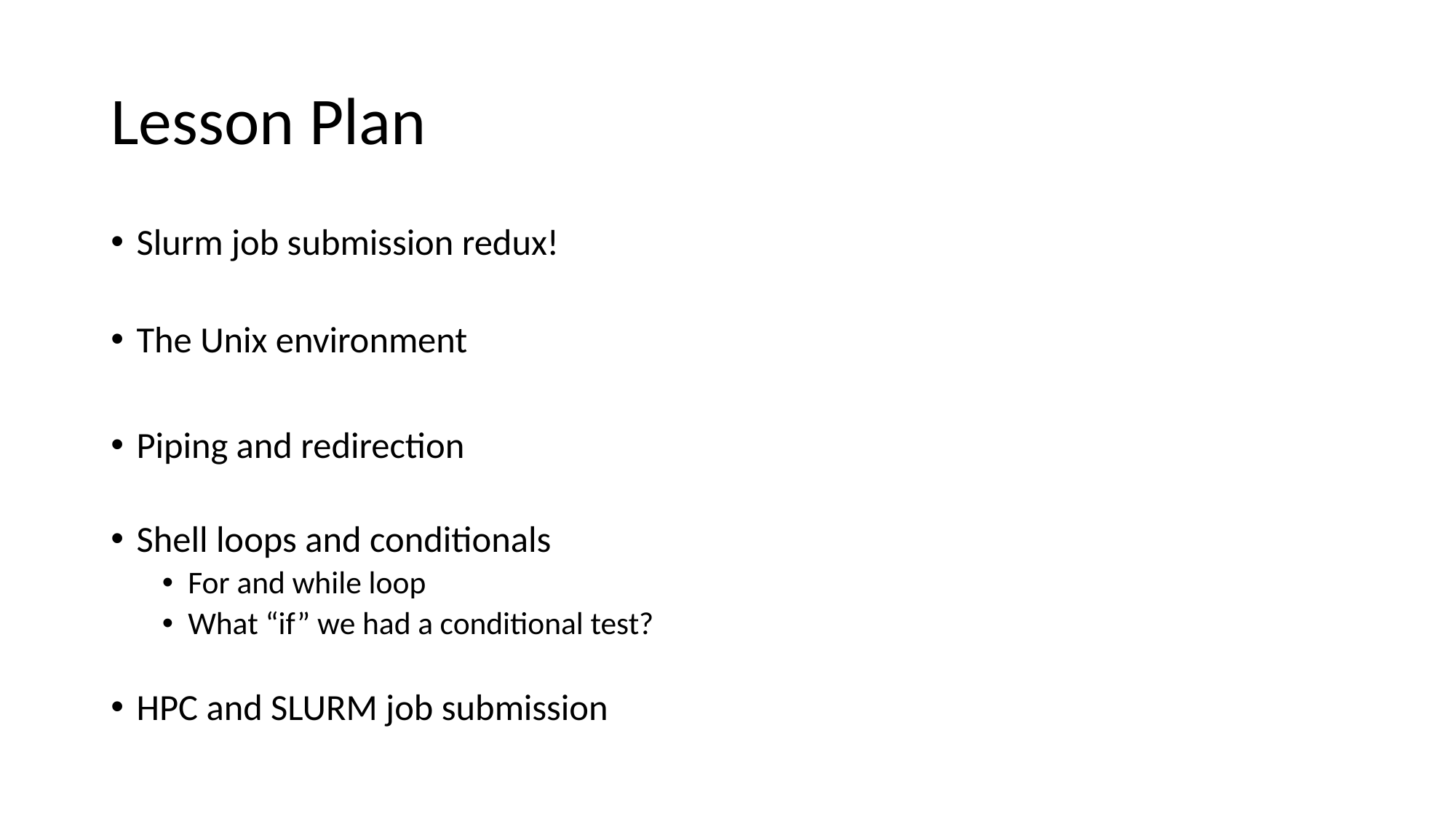

# Lesson Plan
Slurm job submission redux!
The Unix environment

Piping and redirection

Shell loops and conditionals
For and while loop
What “if” we had a conditional test?
HPC and SLURM job submission